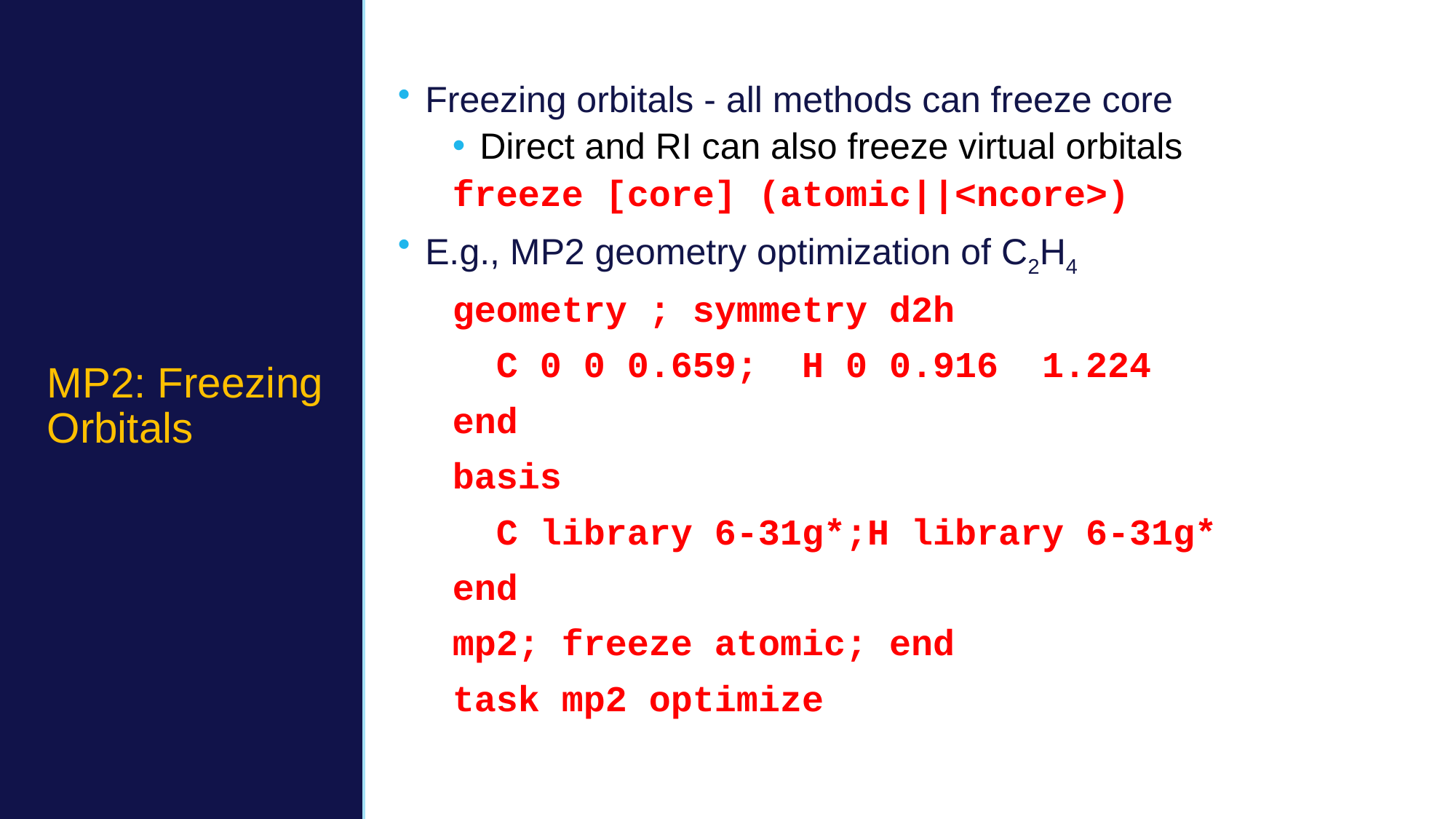

# MP2: Freezing Orbitals
Freezing orbitals - all methods can freeze core
Direct and RI can also freeze virtual orbitals
freeze [core] (atomic||<ncore>)
E.g., MP2 geometry optimization of C2H4
geometry ; symmetry d2h
  C 0 0 0.659;  H 0 0.916  1.224
end
basis
  C library 6-31g*;H library 6-31g*
end
mp2; freeze atomic; end
task mp2 optimize